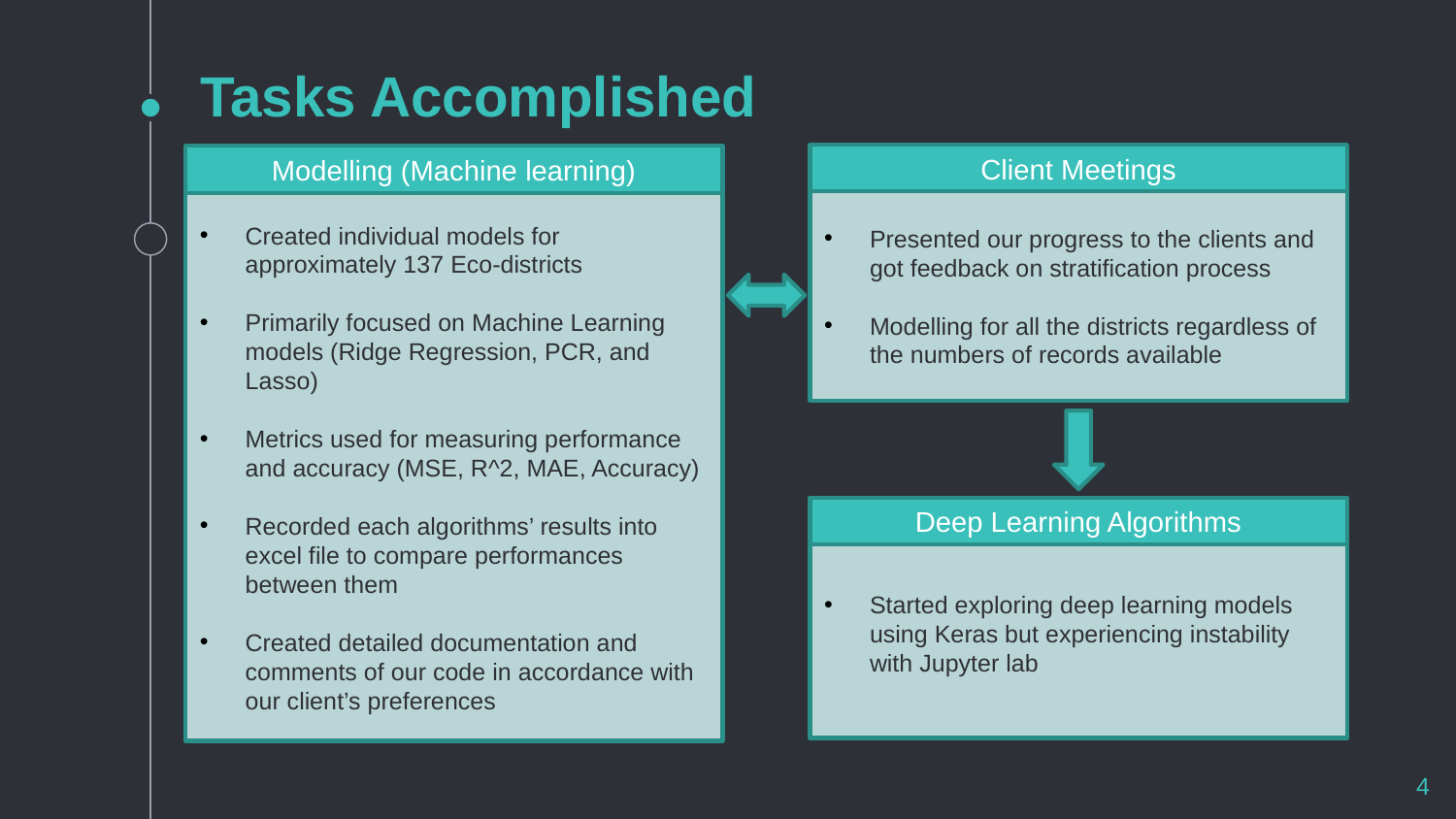

# Tasks Accomplished
Client Meetings
Presented our progress to the clients and got feedback on stratification process

Modelling for all the districts regardless of the numbers of records available
Modelling (Machine learning)
Created individual models for approximately 137 Eco-districts

Primarily focused on Machine Learning models (Ridge Regression, PCR, and Lasso)

Metrics used for measuring performance and accuracy (MSE, R^2, MAE, Accuracy)

Recorded each algorithms’ results into excel file to compare performances between them

Created detailed documentation and comments of our code in accordance with our client’s preferences

Deep Learning Algorithms
Started exploring deep learning models using Keras but experiencing instability with Jupyter lab

4

Updated Dataset

Only 4 datasets (3 predictors)
Merging updated datasets